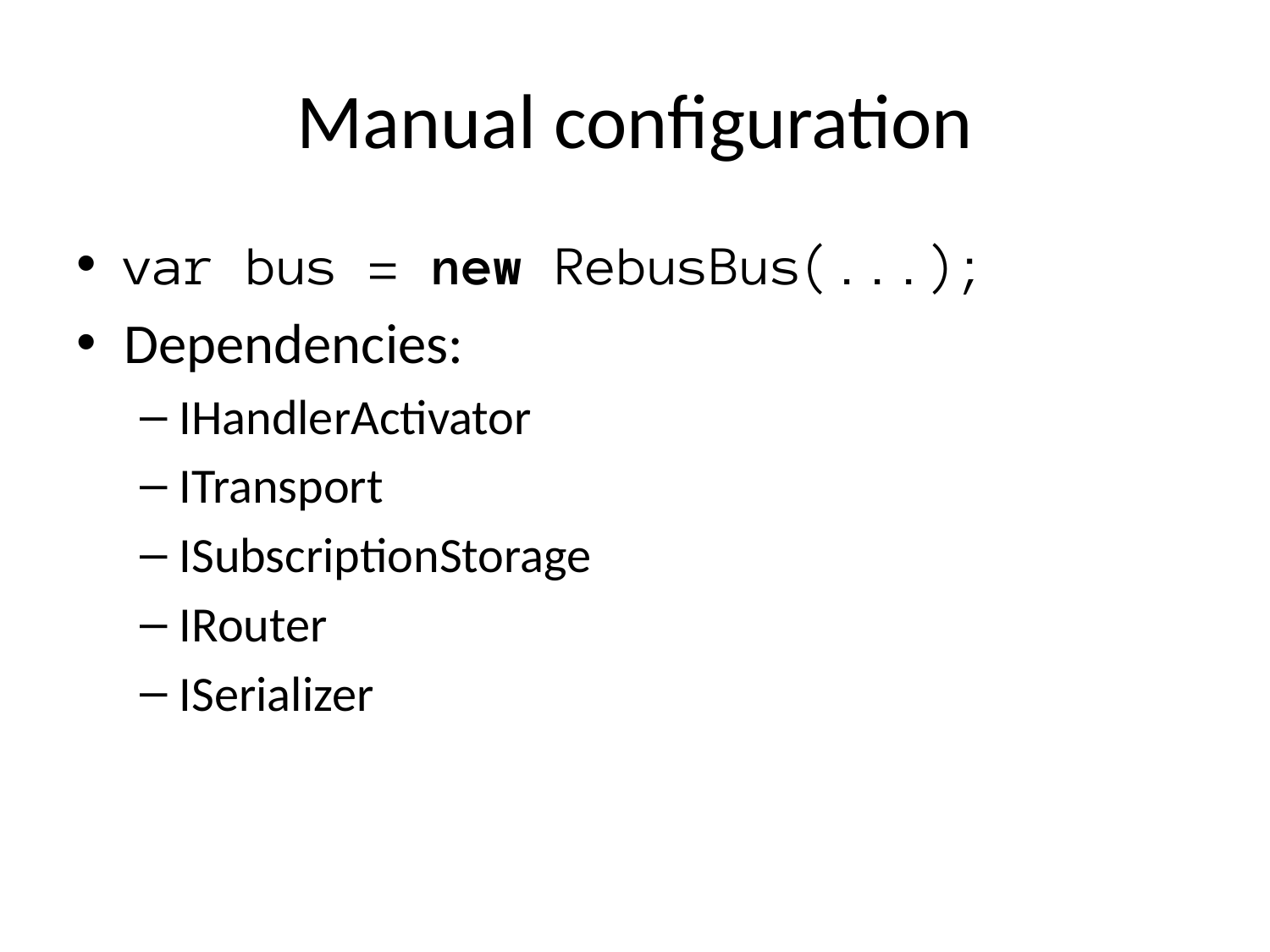

# Manual configuration
var bus = new RebusBus(...);
Dependencies:
IHandlerActivator
ITransport
ISubscriptionStorage
IRouter
ISerializer